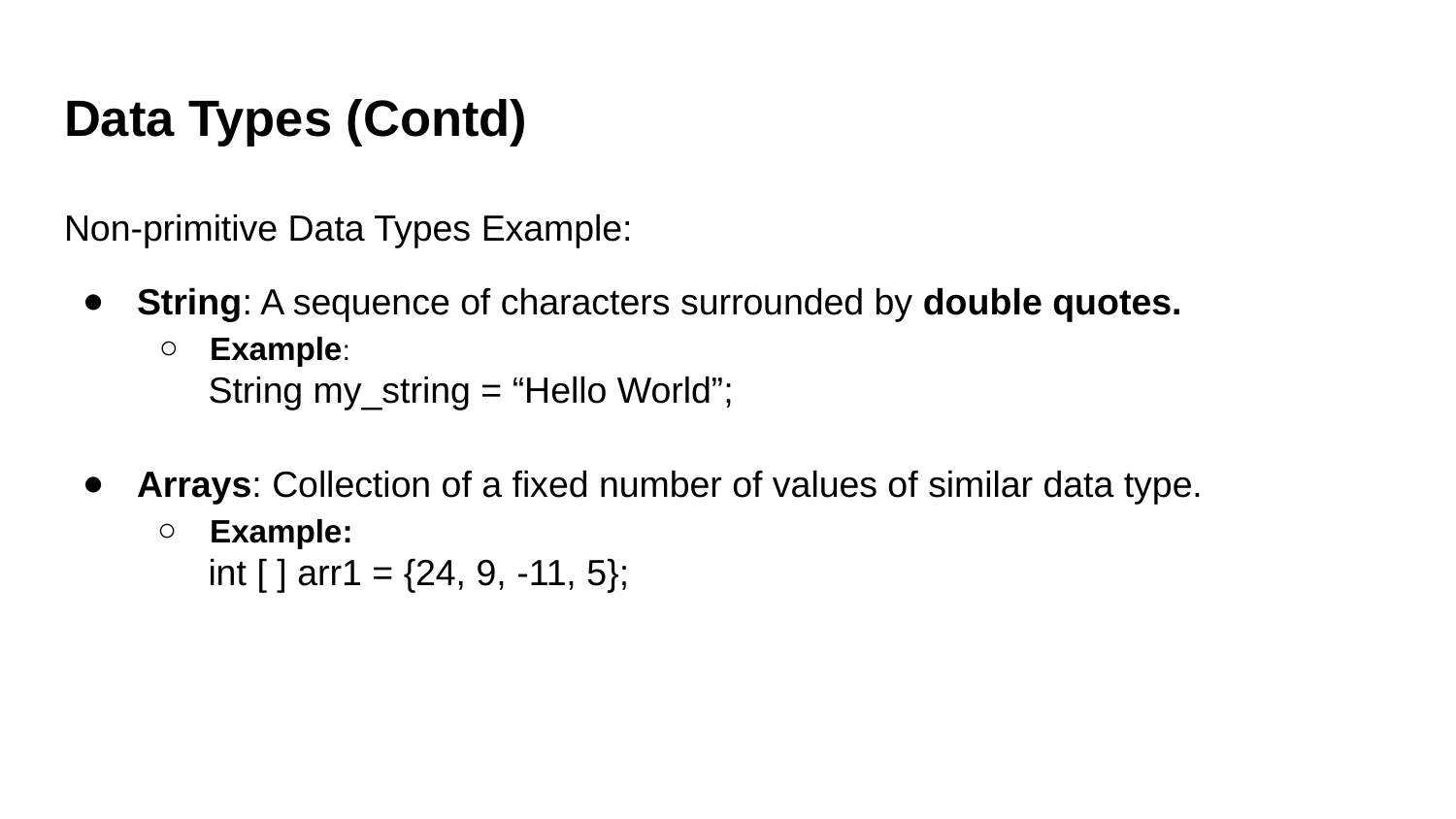

# Data Types (Contd)
Non-primitive Data Types Example:
String: A sequence of characters surrounded by double quotes.
Example:
       String my_string = “Hello World”;

Arrays: Collection of a fixed number of values of similar data type.
Example:
       int [ ] arr1 = {24, 9, -11, 5};